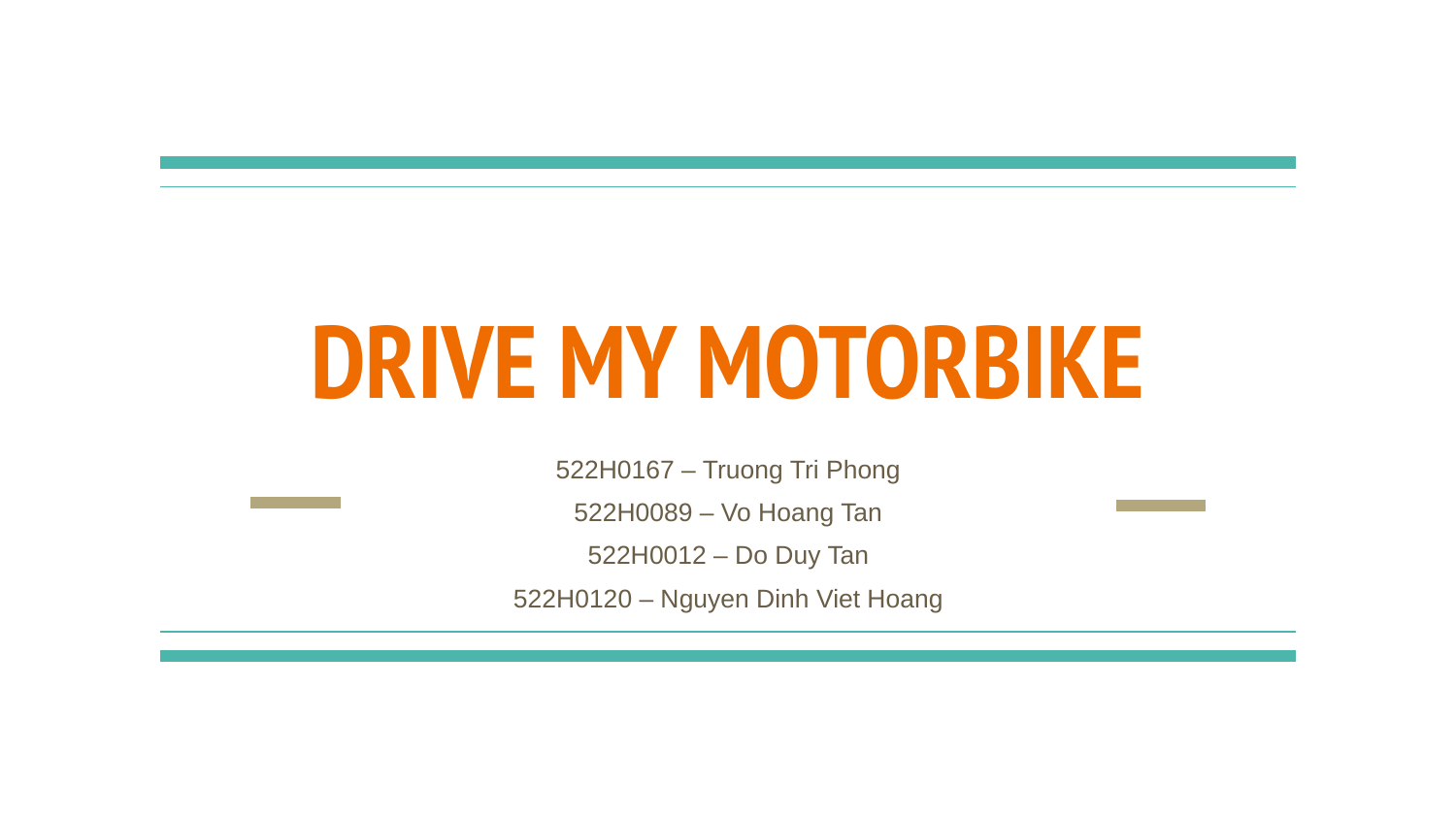

# DRIVE MY MOTORBIKE
522H0167 – Truong Tri Phong
522H0089 – Vo Hoang Tan
522H0012 – Do Duy Tan
522H0120 – Nguyen Dinh Viet Hoang